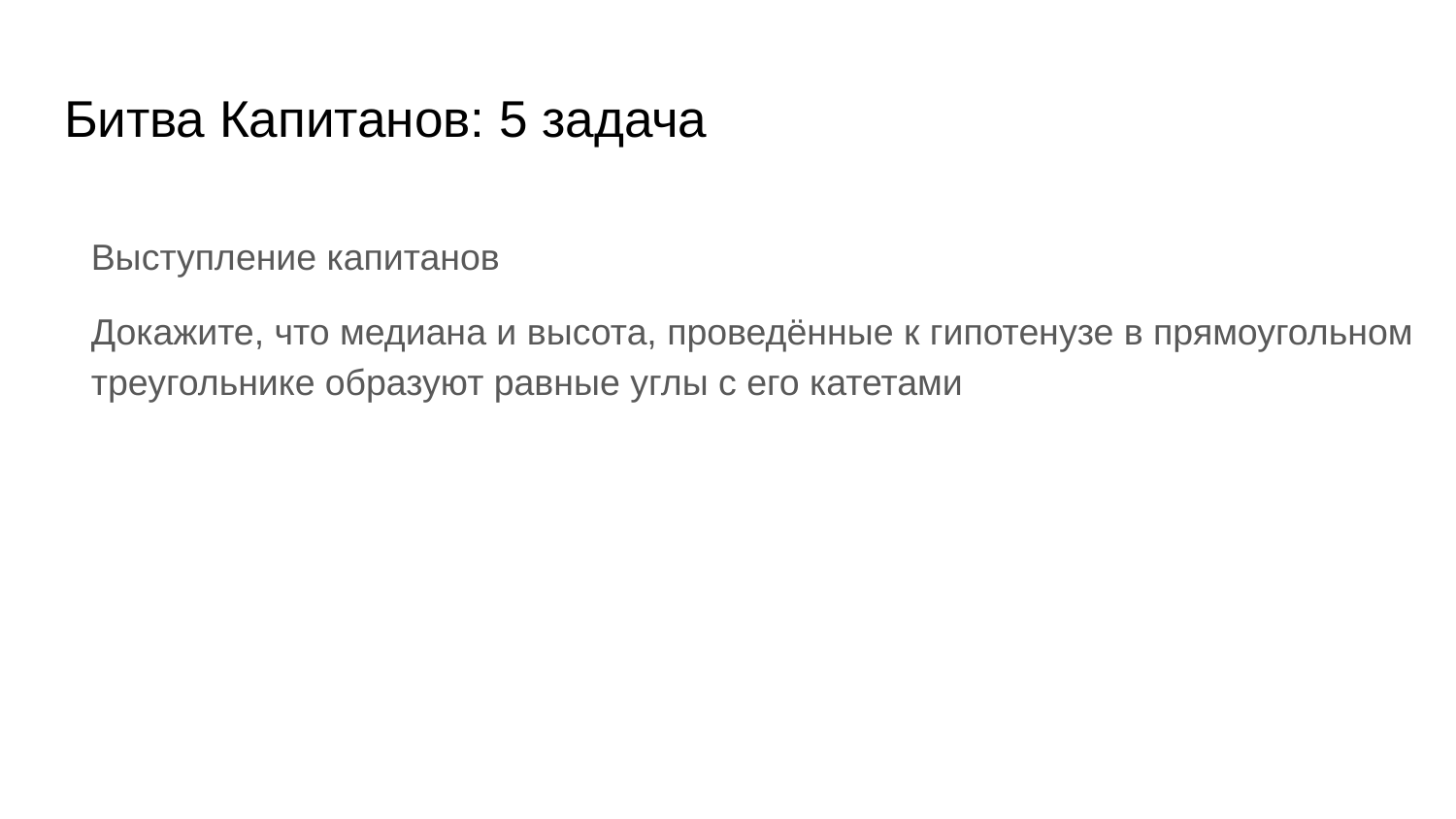

# Битва Капитанов: 5 задача
Выступление капитанов
Докажите, что медиана и высота, проведённые к гипотенузе в прямоугольном треугольнике образуют равные углы с его катетами